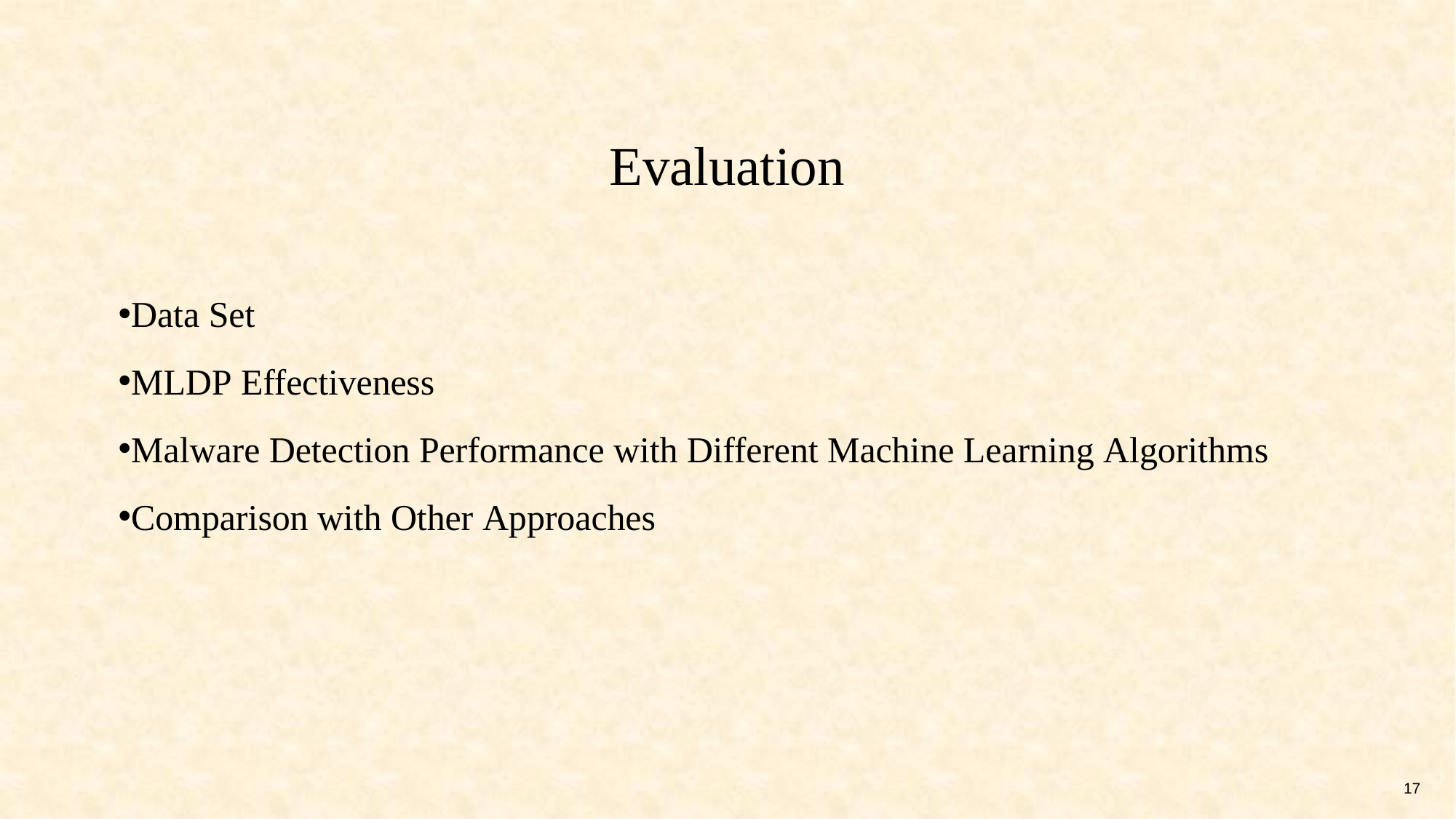

# Evaluation
Data Set
MLDP Effectiveness
Malware Detection Performance with Different Machine Learning Algorithms
Comparison with Other Approaches
17